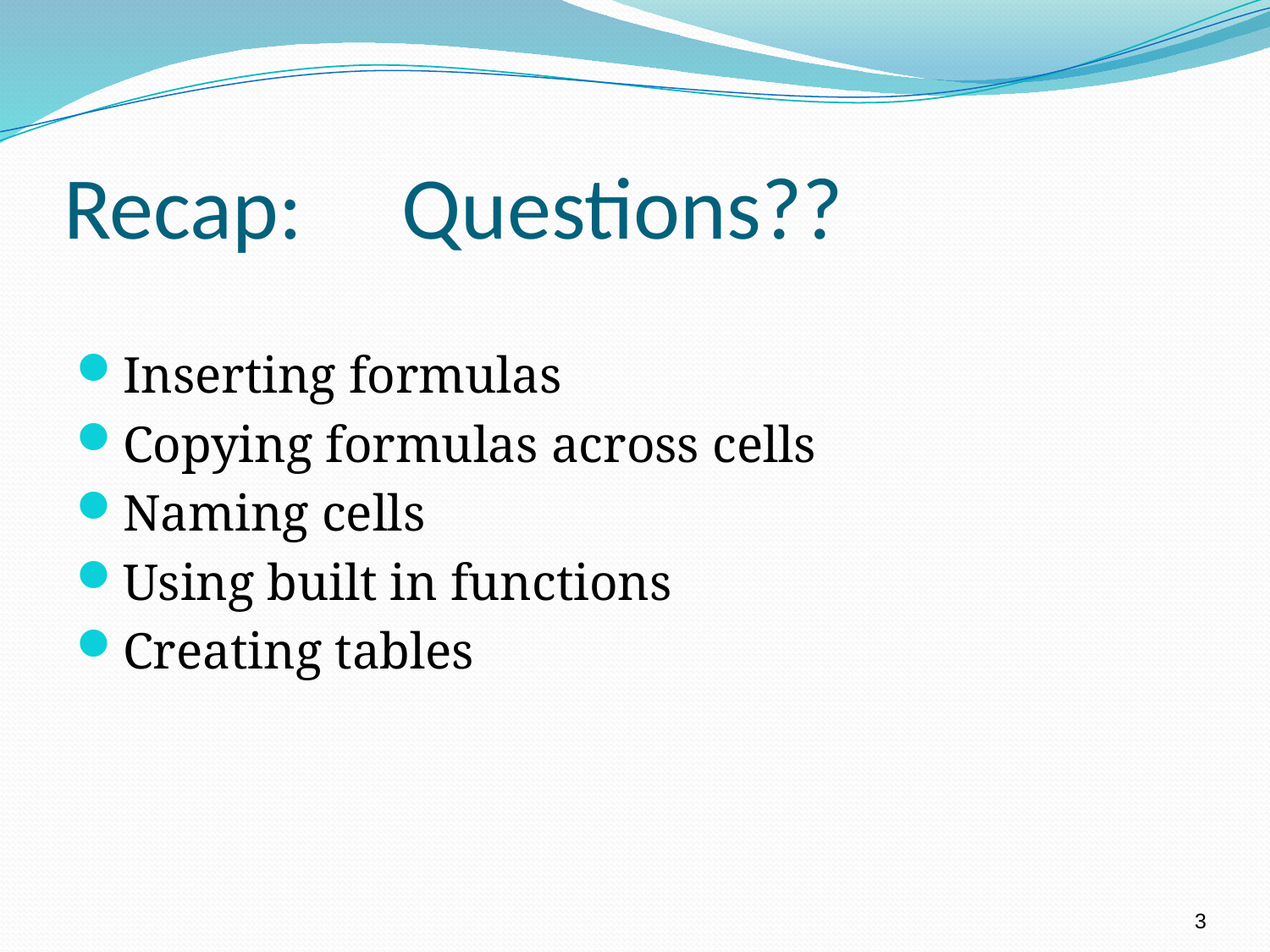

# Recap:     Questions??

Inserting formulas
Copying formulas across cells
Naming cells
Using built in functions
Creating tables

3